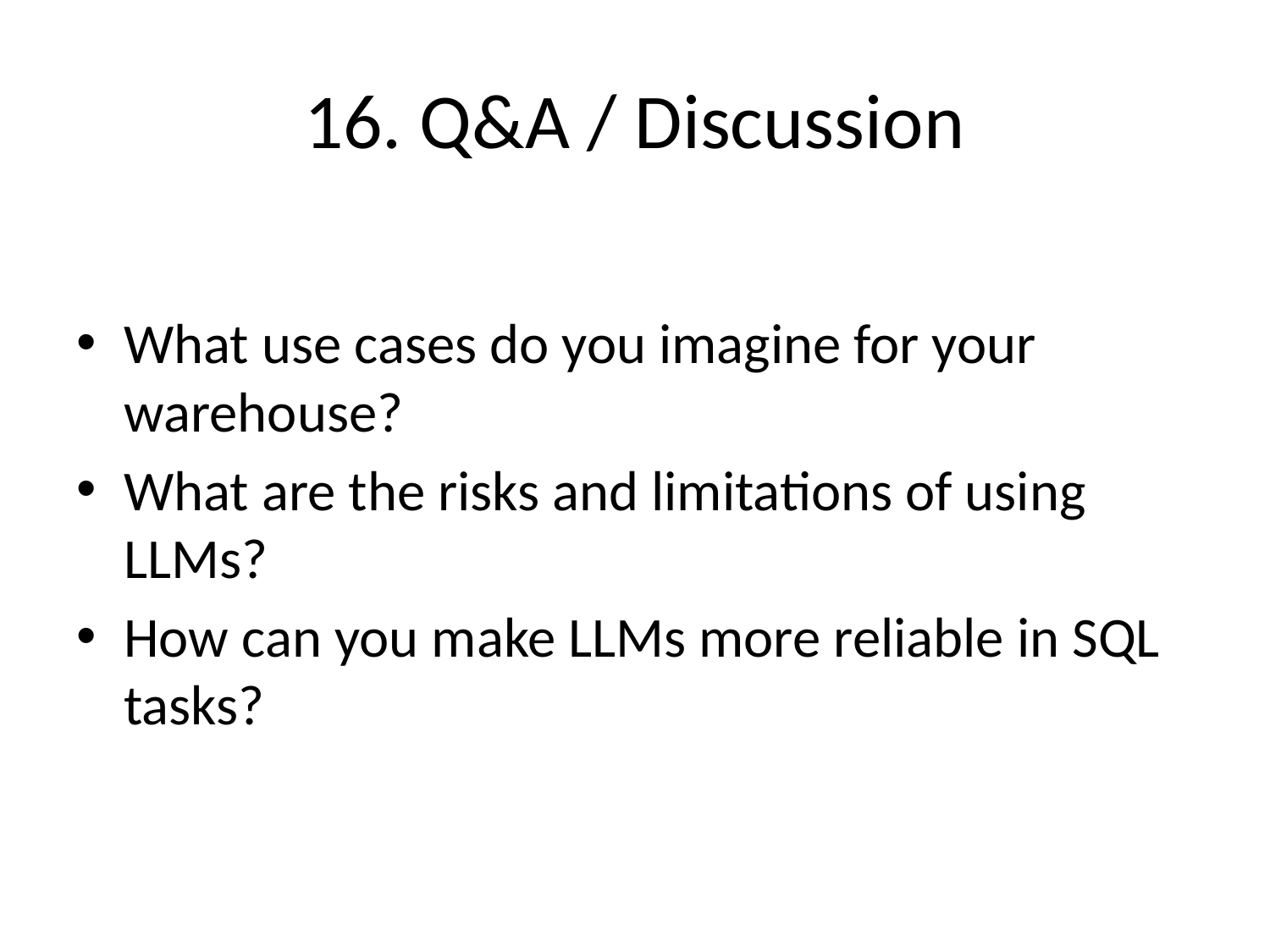

# 16. Q&A / Discussion

What use cases do you imagine for your warehouse?
What are the risks and limitations of using LLMs?
How can you make LLMs more reliable in SQL tasks?